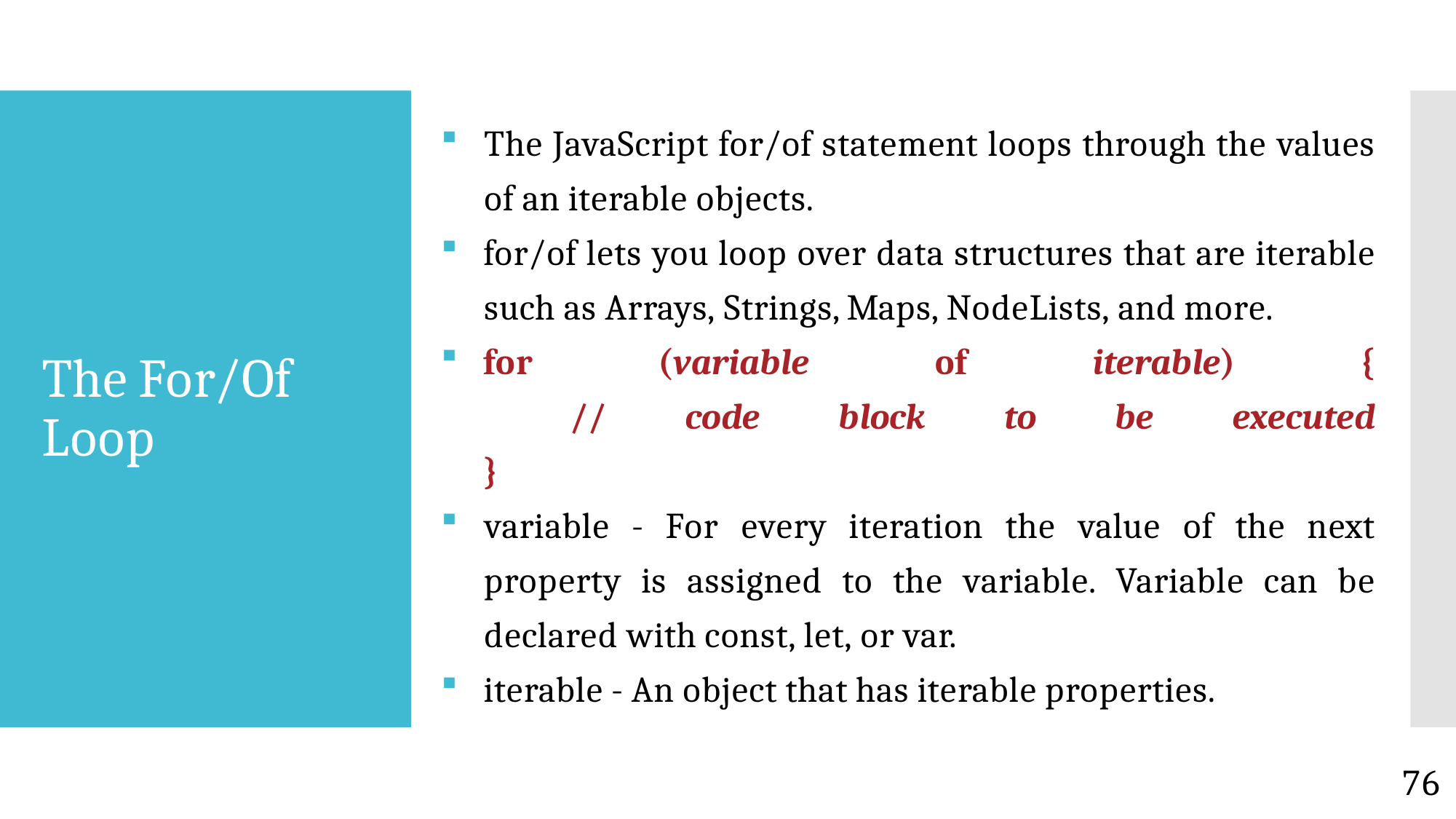

The JavaScript for/of statement loops through the values of an iterable objects.
for/of lets you loop over data structures that are iterable such as Arrays, Strings, Maps, NodeLists, and more.
for (variable of iterable) {
  // code block to be executed
}
variable - For every iteration the value of the next property is assigned to the variable. Variable can be declared with const, let, or var.
iterable - An object that has iterable properties.

# The For/Of Loop
76